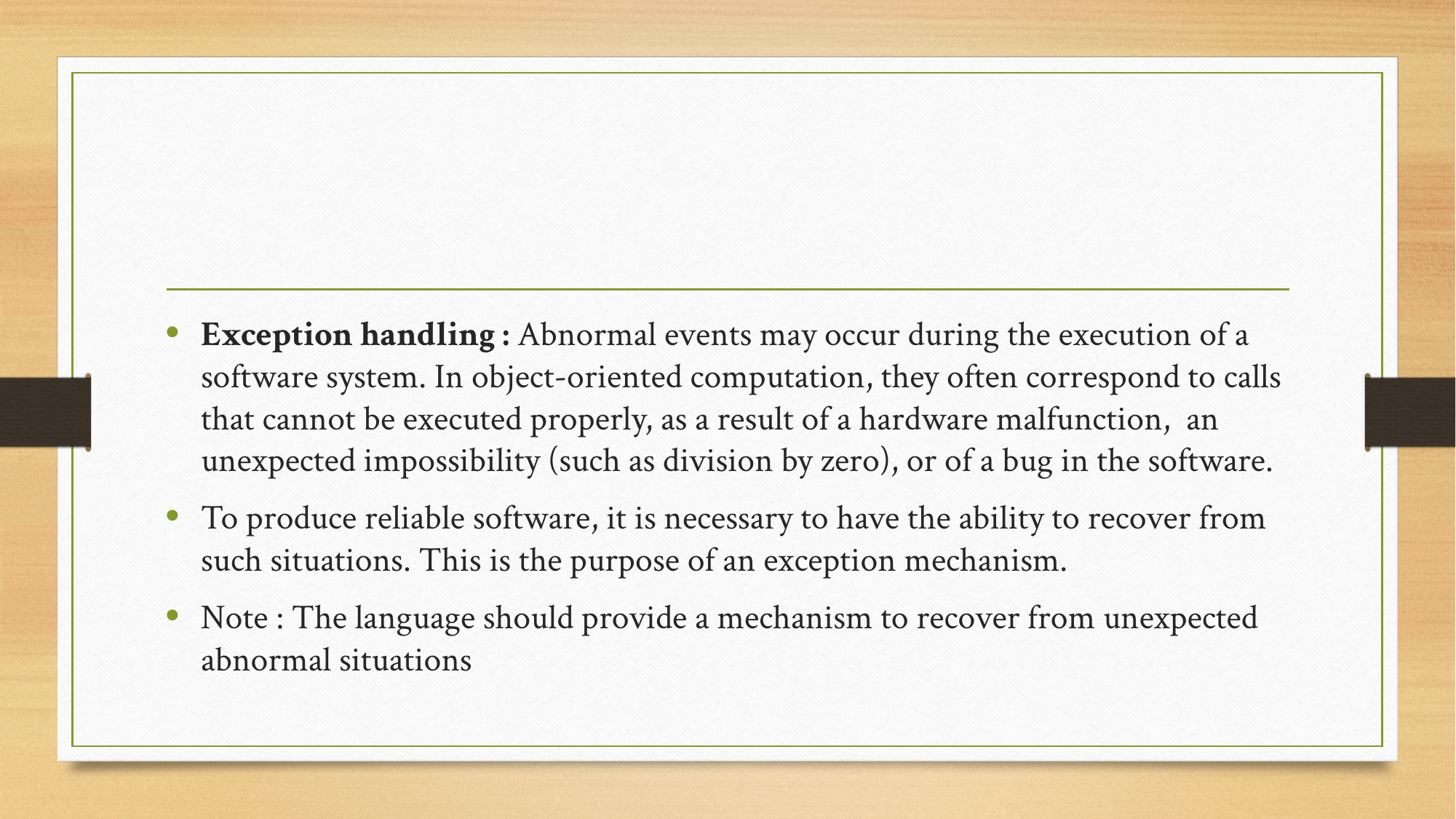

#
Exception handling : Abnormal events may occur during the execution of a software system. In object-oriented computation, they often correspond to calls that cannot be executed properly, as a result of a hardware malfunction,  an unexpected impossibility (such as division by zero), or of a bug in the software.
To produce reliable software, it is necessary to have the ability to recover from such situations. This is the purpose of an exception mechanism.
Note : The language should provide a mechanism to recover from unexpected abnormal situations